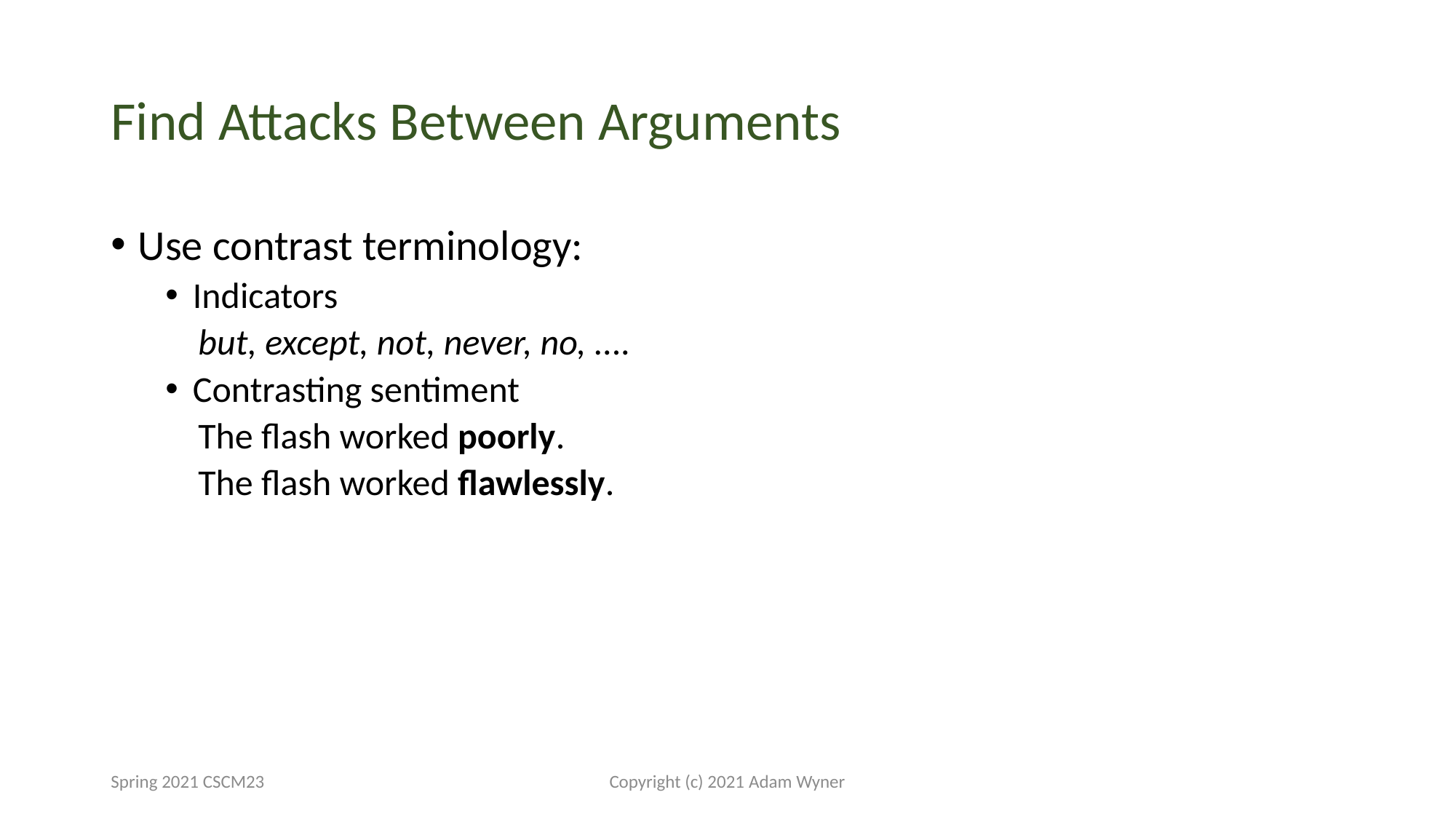

# Find Attacks Between Arguments
Use contrast terminology:
Indicators
    but, except, not, never, no, ....
Contrasting sentiment
    The flash worked poorly.
    The flash worked flawlessly.
Spring 2021 CSCM23
Copyright (c) 2021 Adam Wyner